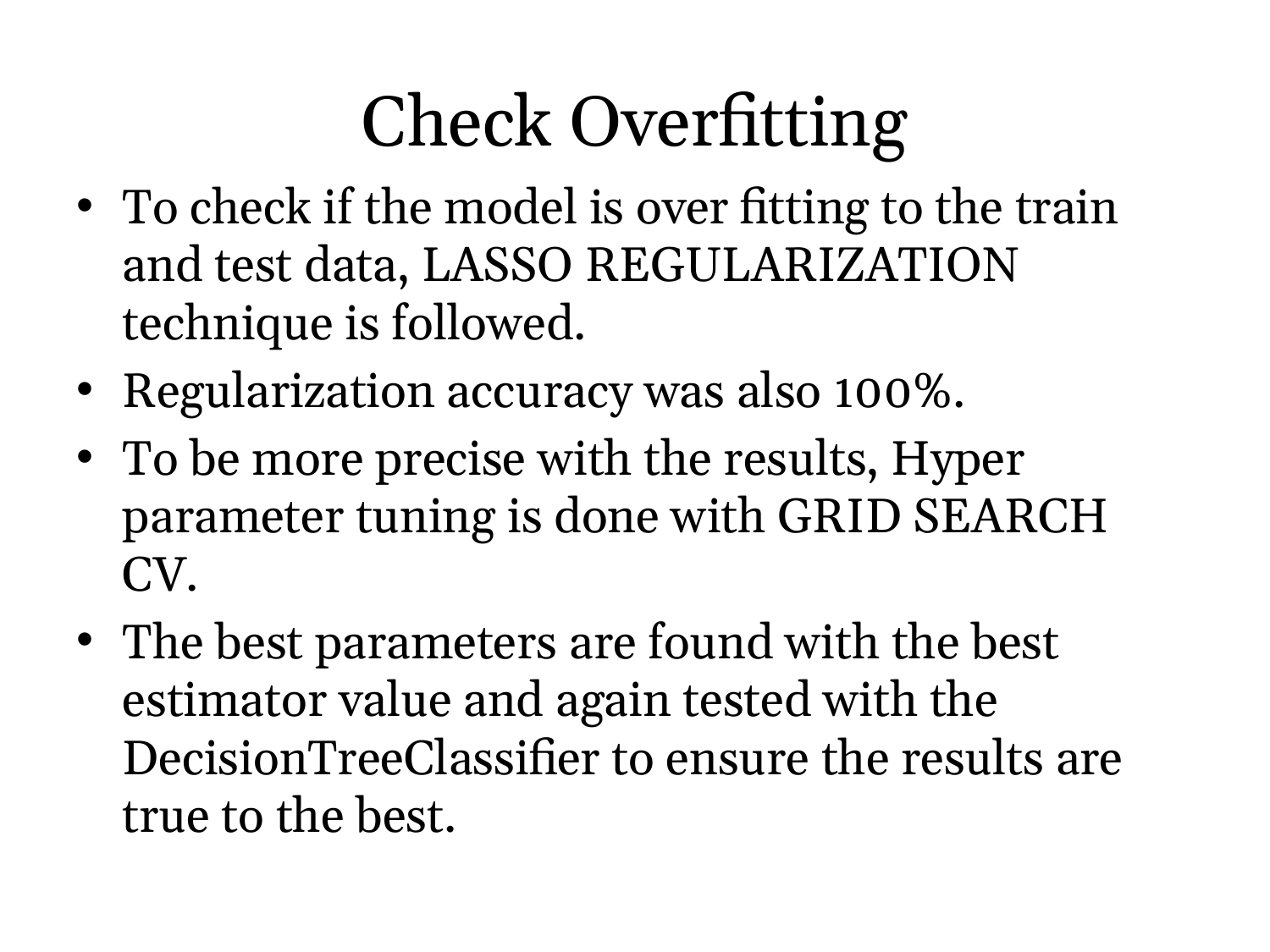

# Check Overfitting
To check if the model is over fitting to the train and test data, LASSO REGULARIZATION technique is followed.
Regularization accuracy was also 100%.
To be more precise with the results, Hyper parameter tuning is done with GRID SEARCH CV.
The best parameters are found with the best estimator value and again tested with the DecisionTreeClassifier to ensure the results are true to the best.